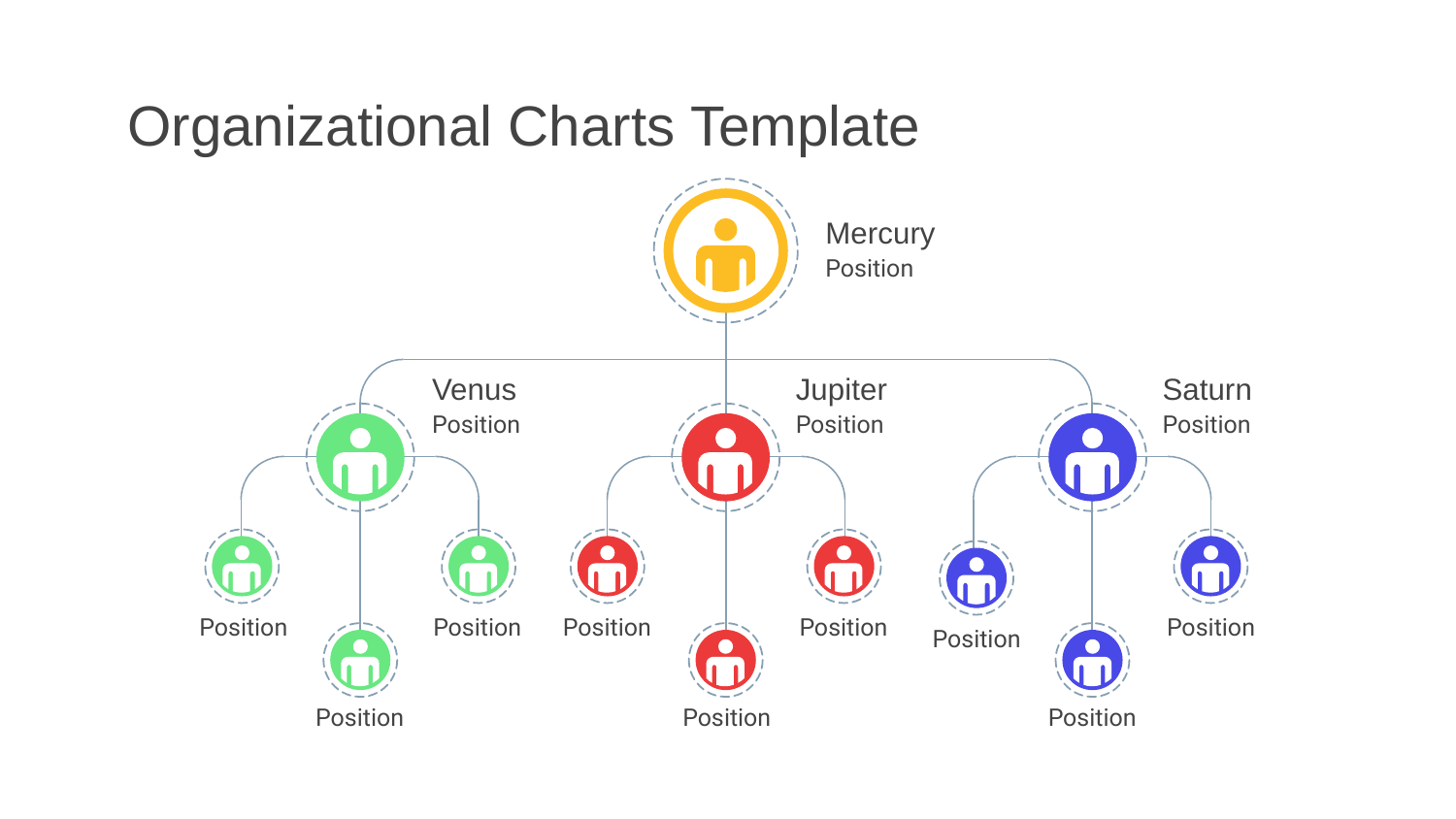

# Organizational Charts Template

Mercury
Position

Venus
Position

Jupiter
Position

Saturn
Position

Position

Position

Position

Position

Position

Position

Position

Position

Position